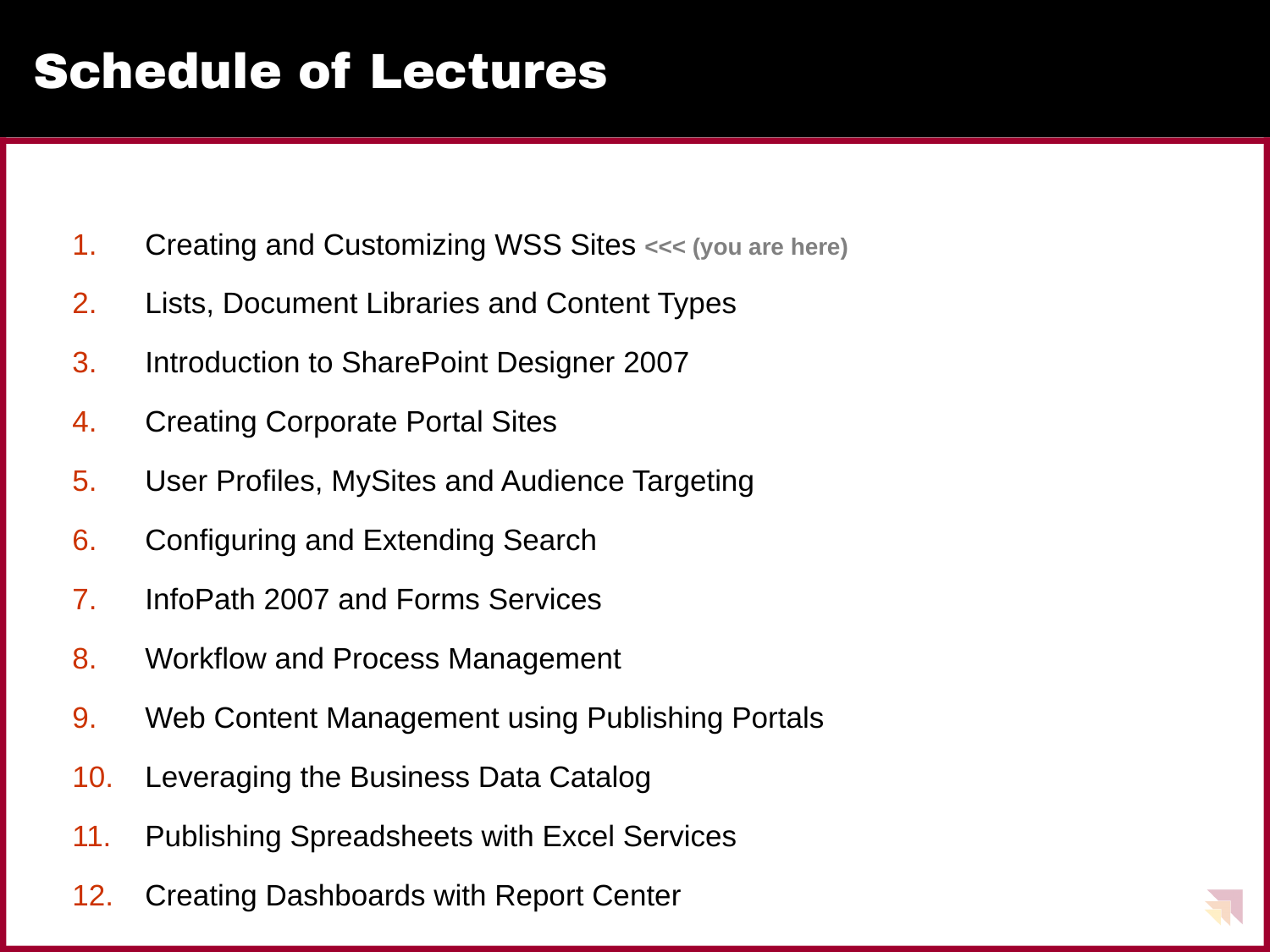

# Schedule of Lectures
Creating and Customizing WSS Sites <<< (you are here)
Lists, Document Libraries and Content Types
Introduction to SharePoint Designer 2007
Creating Corporate Portal Sites
User Profiles, MySites and Audience Targeting
Configuring and Extending Search
InfoPath 2007 and Forms Services
Workflow and Process Management
Web Content Management using Publishing Portals
Leveraging the Business Data Catalog
Publishing Spreadsheets with Excel Services
Creating Dashboards with Report Center